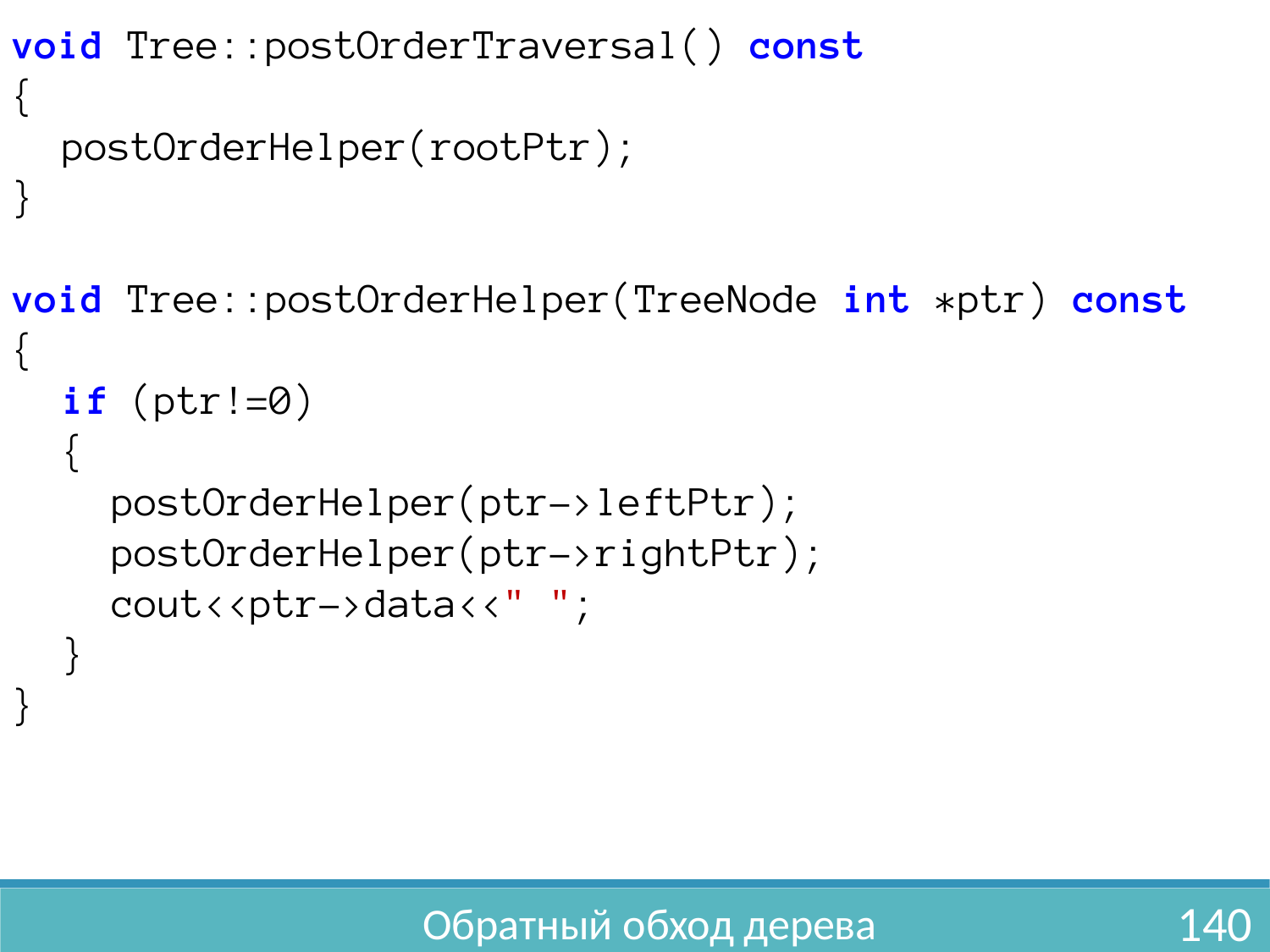

void Tree::postOrderTraversal() const
{
	postOrderHelper(rootPtr);
}

void Tree::postOrderHelper(TreeNode int *ptr) const
{
	if (ptr!=0)
	{
		postOrderHelper(ptr->leftPtr);
		postOrderHelper(ptr->rightPtr);
		cout<<ptr->data<<" ";
	}
}
Обратный обход дерева
140